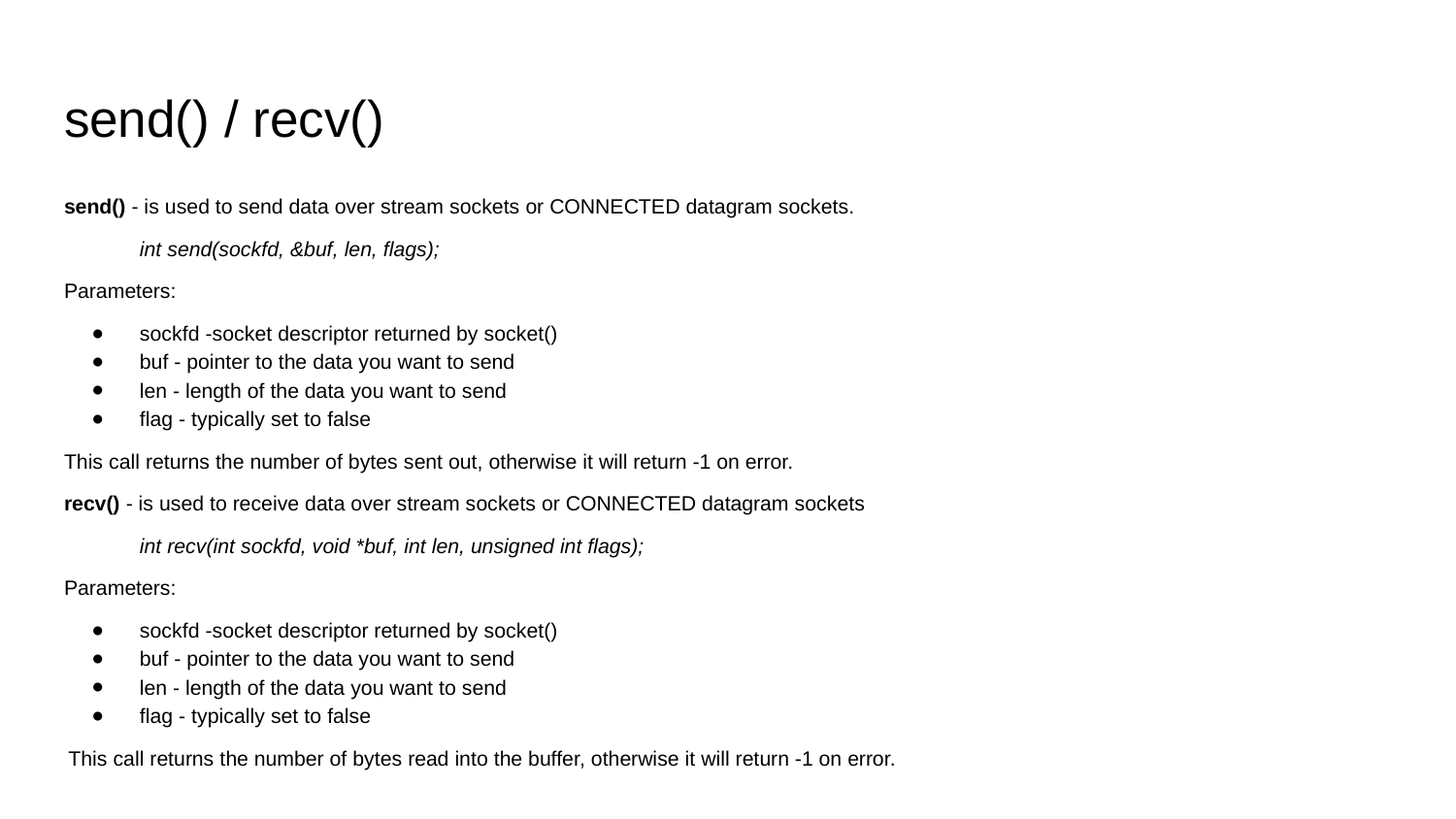

# send() / recv()
send() - is used to send data over stream sockets or CONNECTED datagram sockets.
int send(sockfd, &buf, len, flags);
Parameters:
sockfd -socket descriptor returned by socket()
buf - pointer to the data you want to send
len - length of the data you want to send
flag - typically set to false
This call returns the number of bytes sent out, otherwise it will return -1 on error.
recv() - is used to receive data over stream sockets or CONNECTED datagram sockets
int recv(int sockfd, void *buf, int len, unsigned int flags);
Parameters:
sockfd -socket descriptor returned by socket()
buf - pointer to the data you want to send
len - length of the data you want to send
flag - typically set to false
This call returns the number of bytes read into the buffer, otherwise it will return -1 on error.